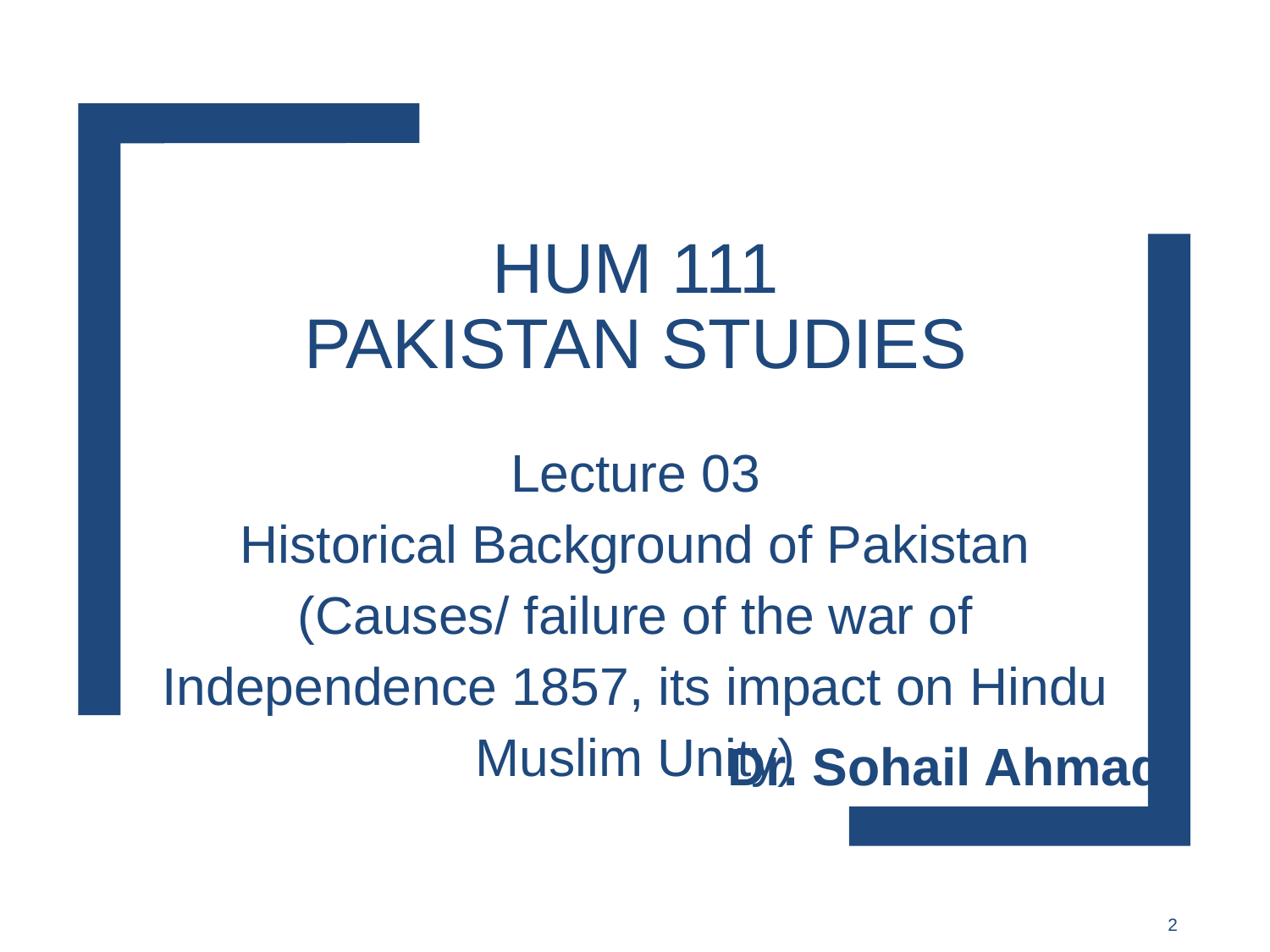

# HUM 111 Pakistan Studies
Lecture 03
Historical Background of Pakistan
(Causes/ failure of the war of Independence 1857, its impact on Hindu Muslim Unity)

Dr. Sohail Ahmad
2